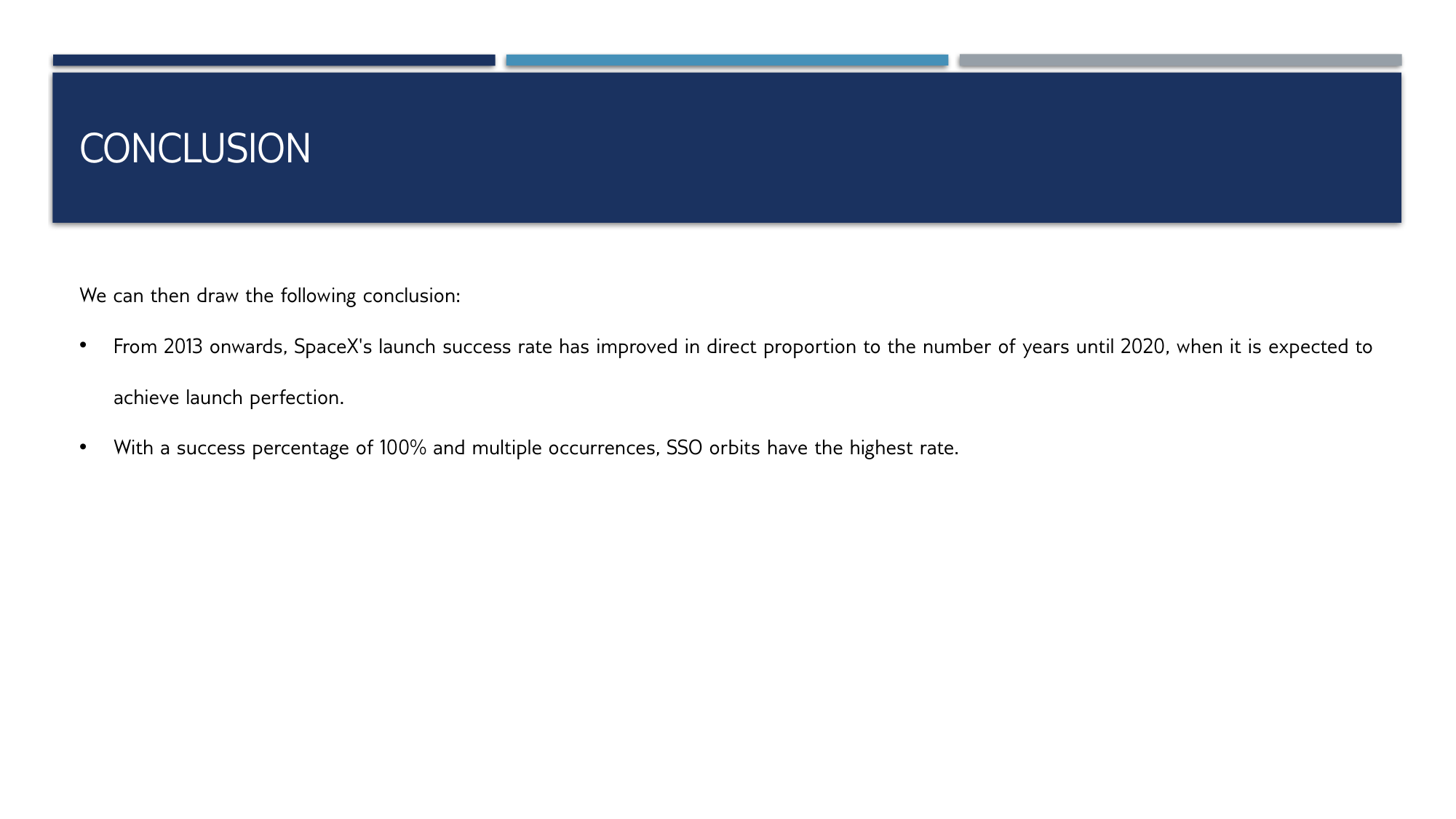

# Conclusion
We can then draw the following conclusion:
From 2013 onwards, SpaceX's launch success rate has improved in direct proportion to the number of years until 2020, when it is expected to achieve launch perfection.
With a success percentage of 100% and multiple occurrences, SSO orbits have the highest rate.